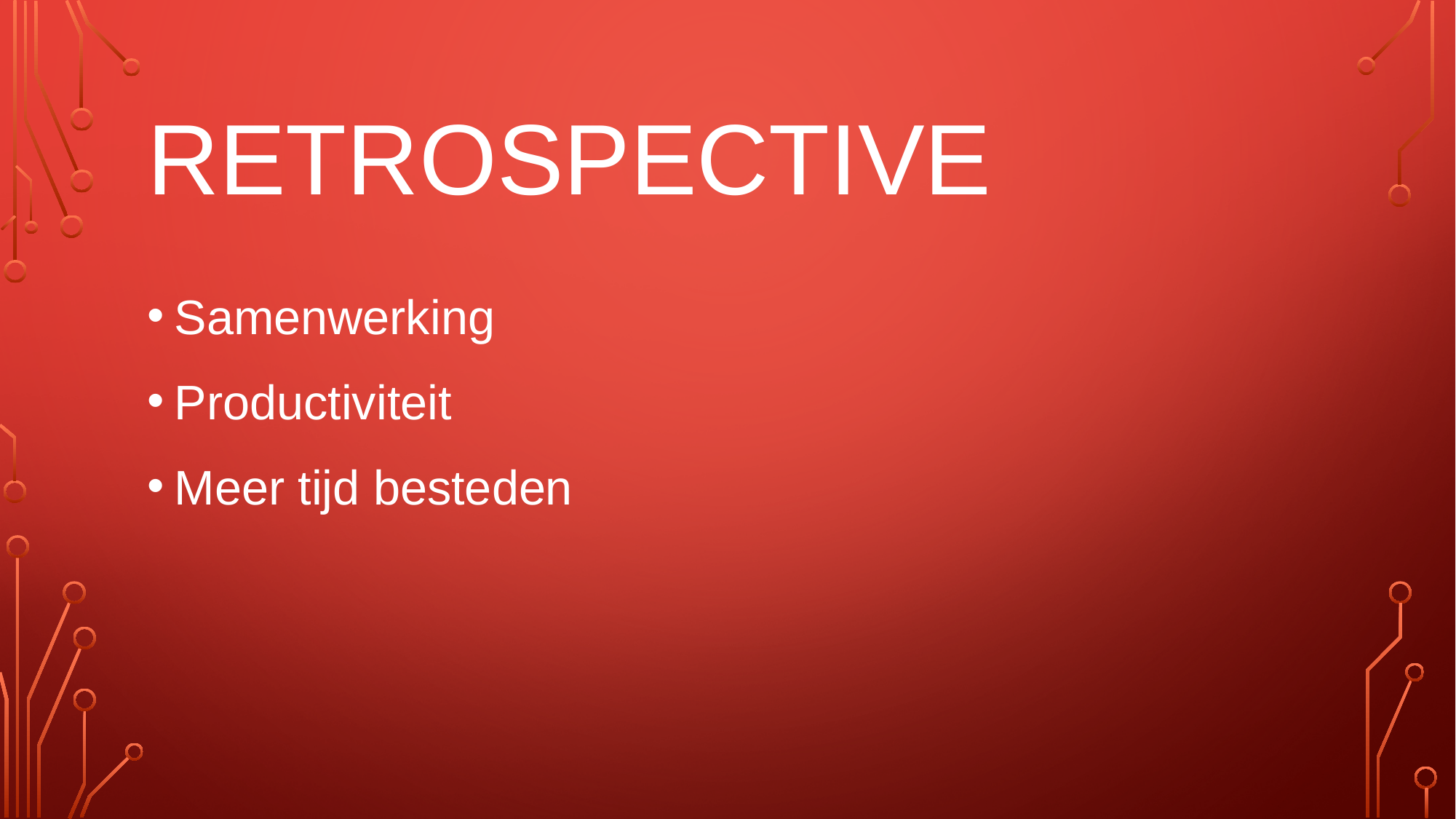

# RETROSPECTIVE
Samenwerking
Productiviteit
Meer tijd besteden